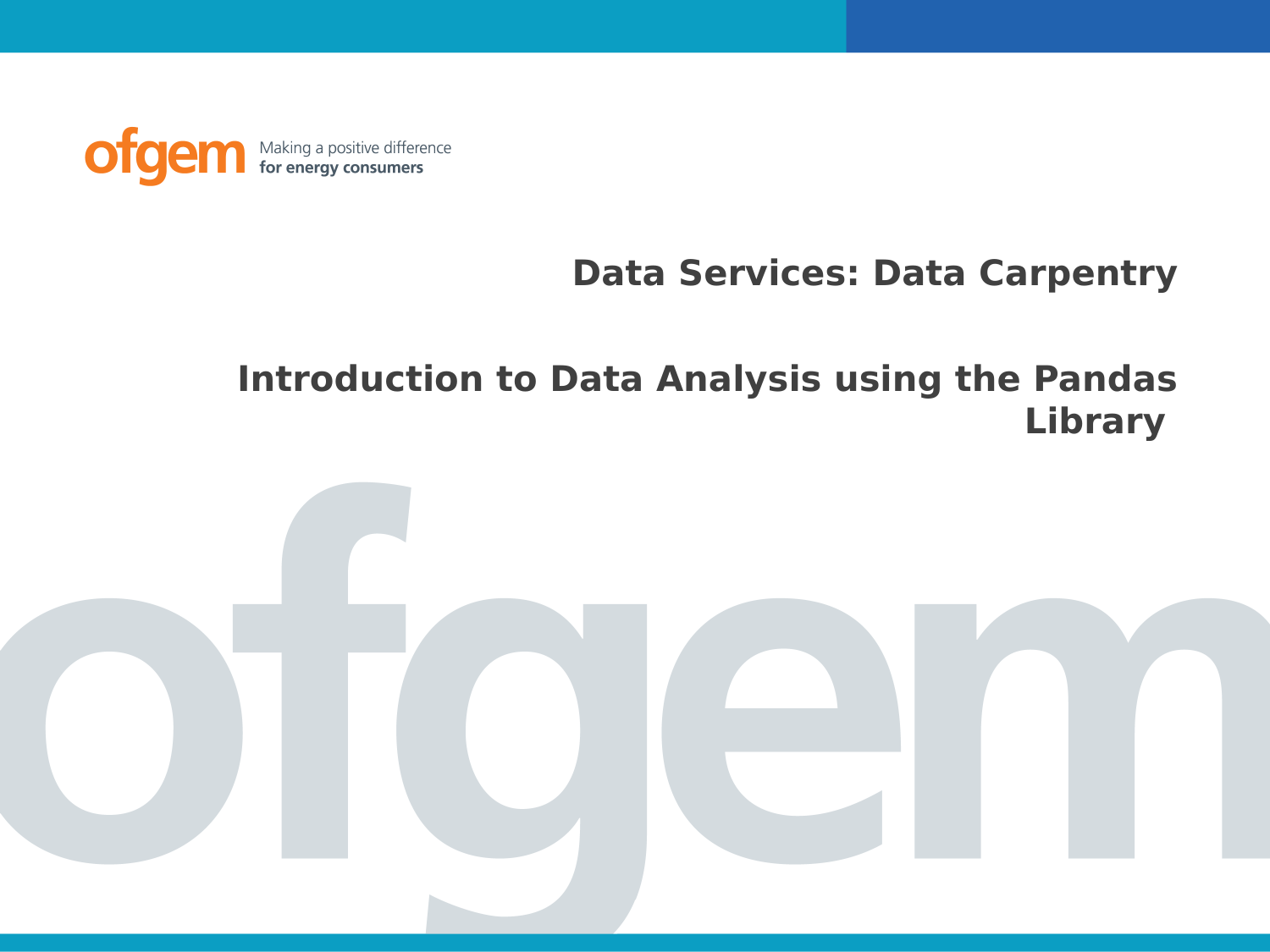

Data Services: Data Carpentry

Introduction to Data Analysis using the Pandas Library